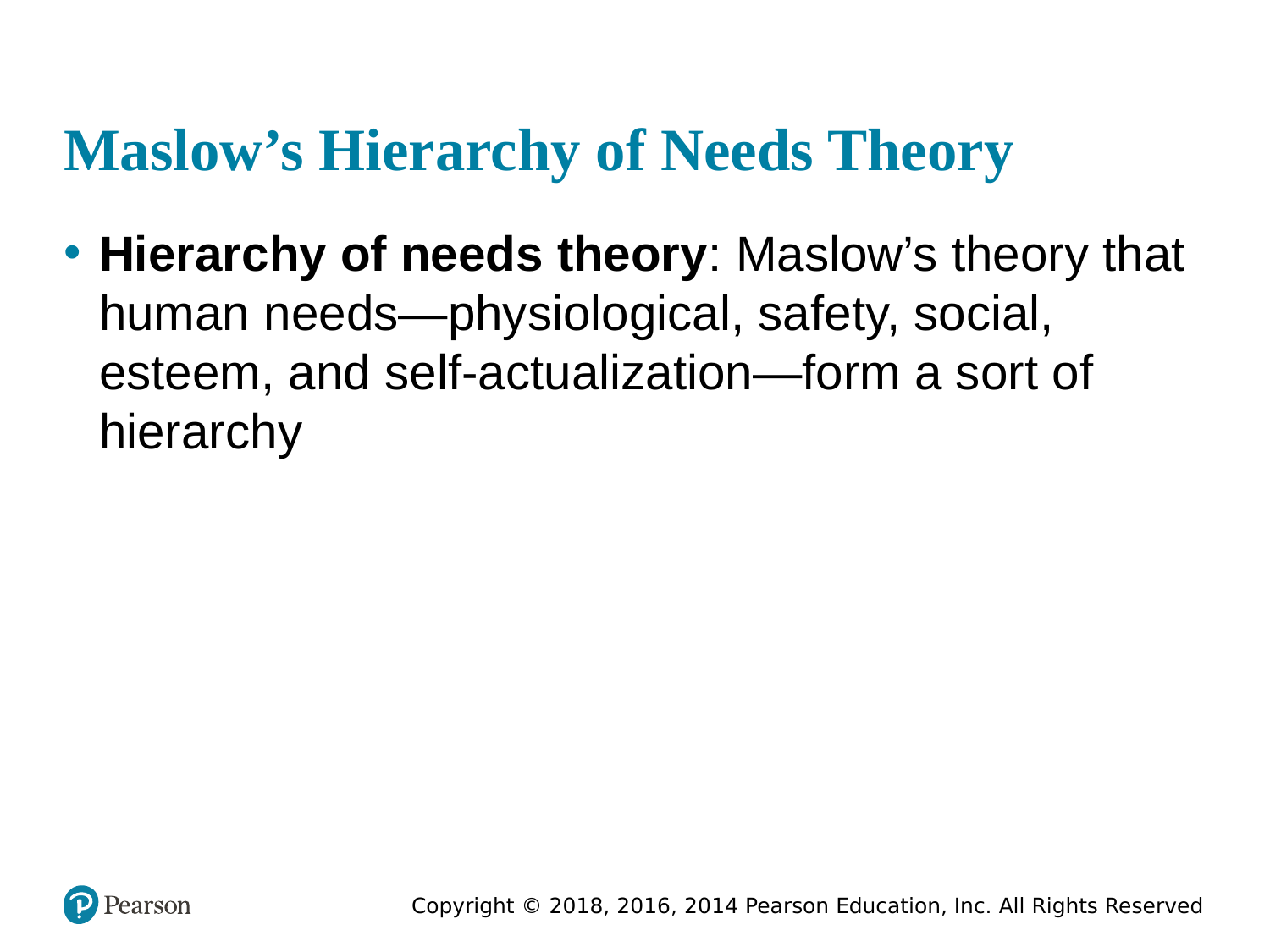

# Maslow’s Hierarchy of Needs Theory
Hierarchy of needs theory: Maslow’s theory that human needs—physiological, safety, social, esteem, and self-actualization—form a sort of hierarchy